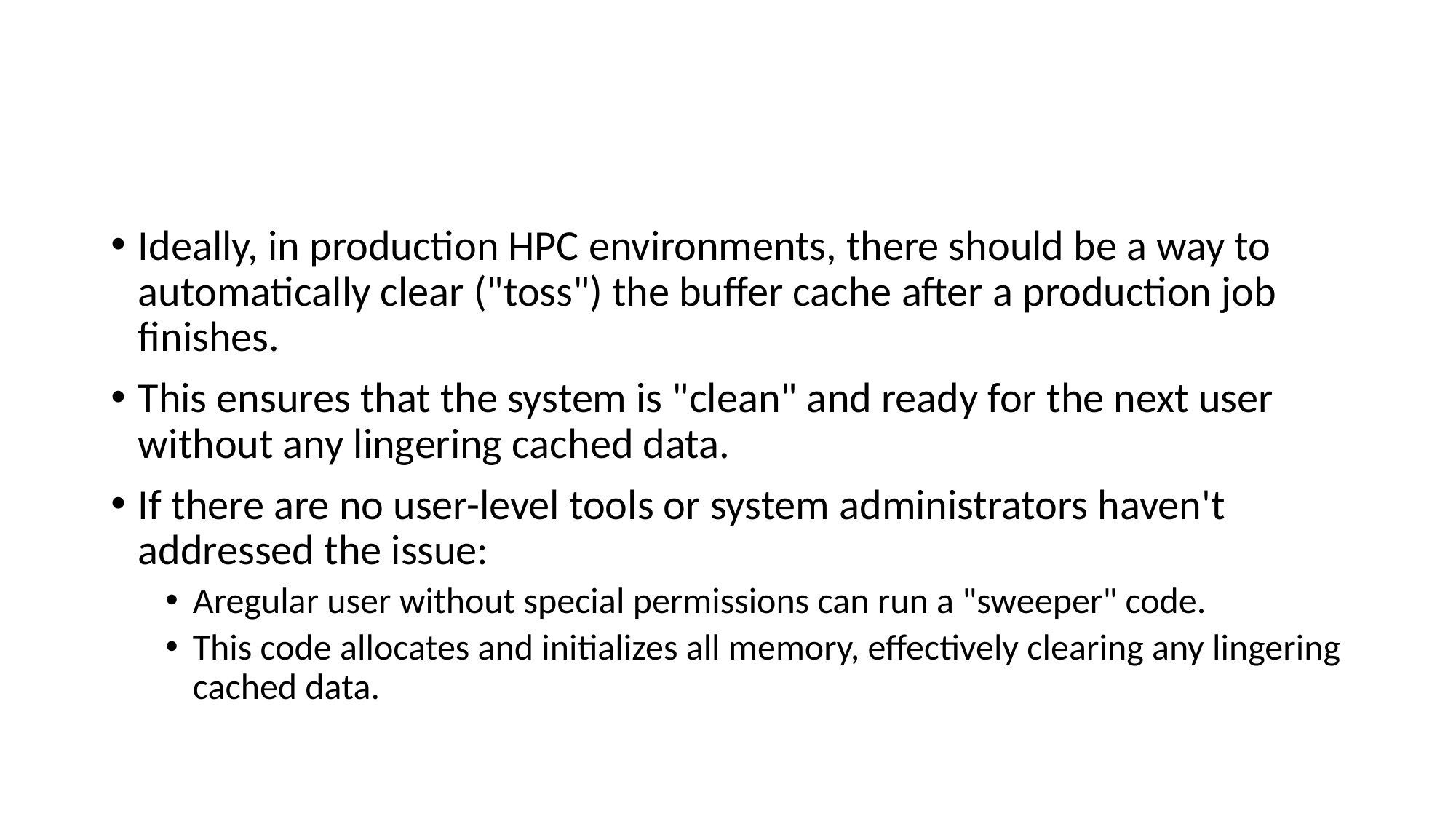

#
Ideally, in production HPC environments, there should be a way to automatically clear ("toss") the buffer cache after a production job finishes.
This ensures that the system is "clean" and ready for the next user without any lingering cached data.
If there are no user-level tools or system administrators haven't addressed the issue:
Aregular user without special permissions can run a "sweeper" code.
This code allocates and initializes all memory, effectively clearing any lingering cached data.